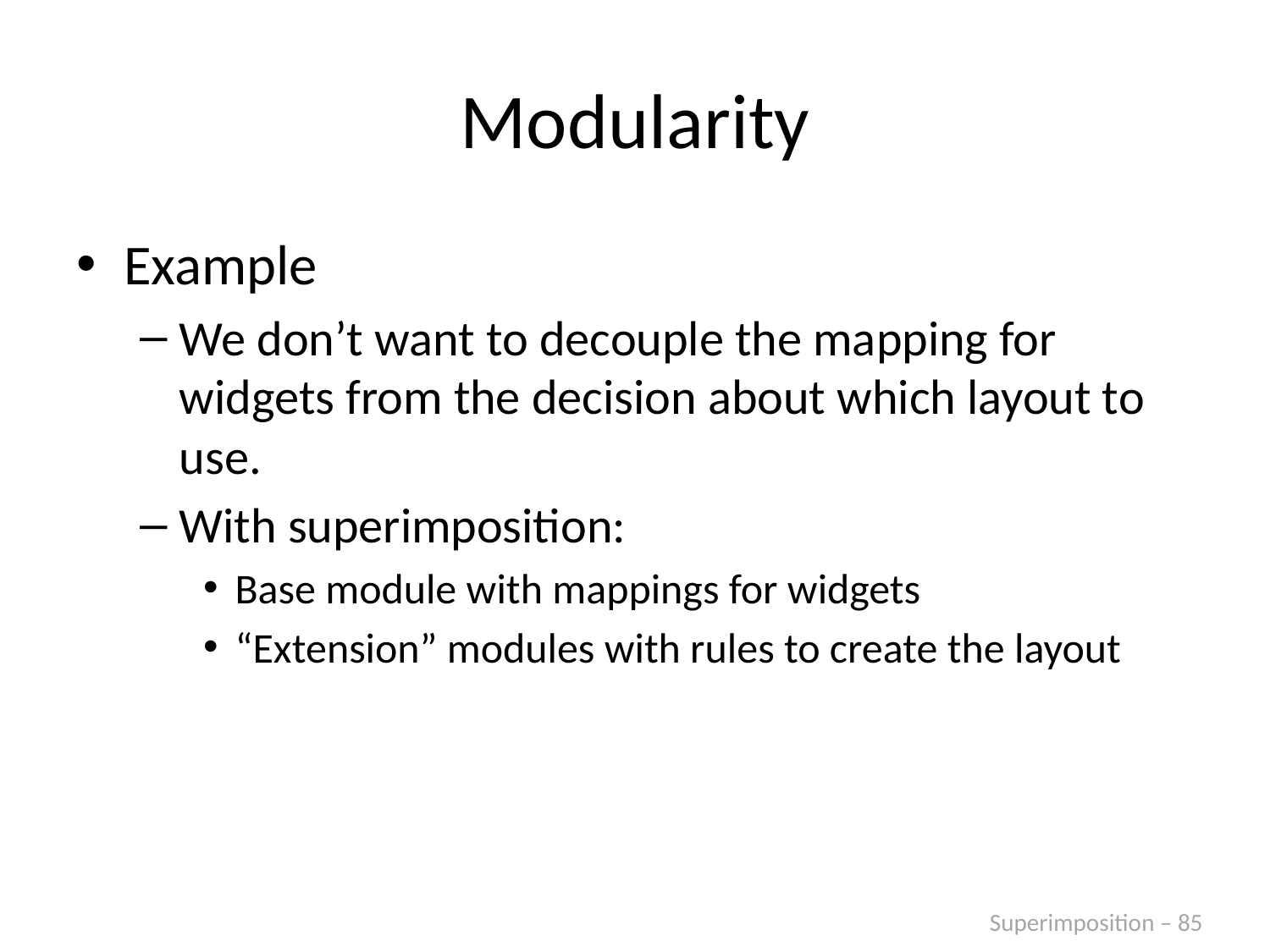

# Modularity
Example
We don’t want to decouple the mapping for widgets from the decision about which layout to use.
With superimposition:
Base module with mappings for widgets
“Extension” modules with rules to create the layout
Superimposition – 85